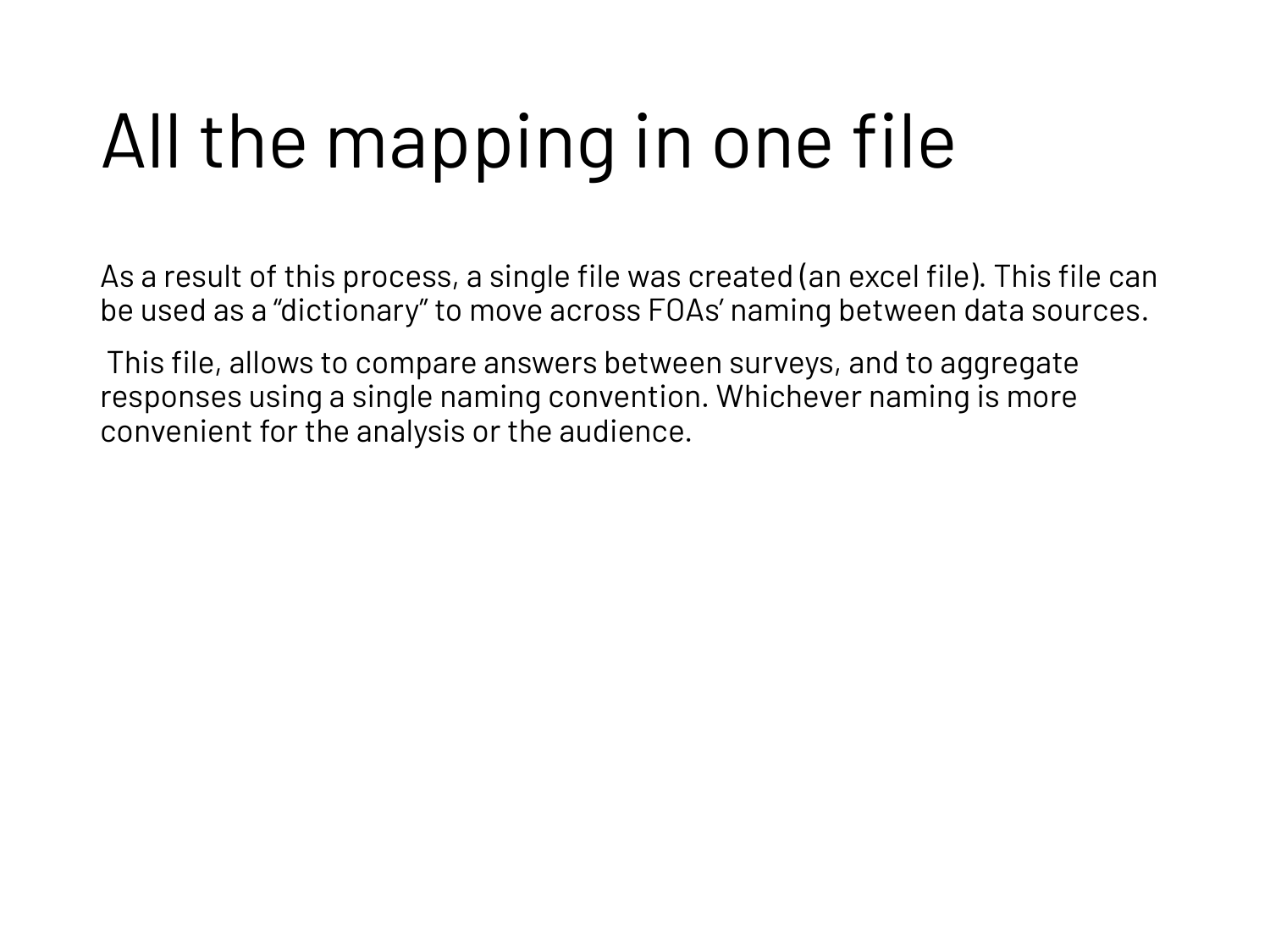

# All the mapping in one file
As a result of this process, a single file was created (an excel file). This file can be used as a “dictionary” to move across FOAs’ naming between data sources.
 This file, allows to compare answers between surveys, and to aggregate responses using a single naming convention. Whichever naming is more convenient for the analysis or the audience.